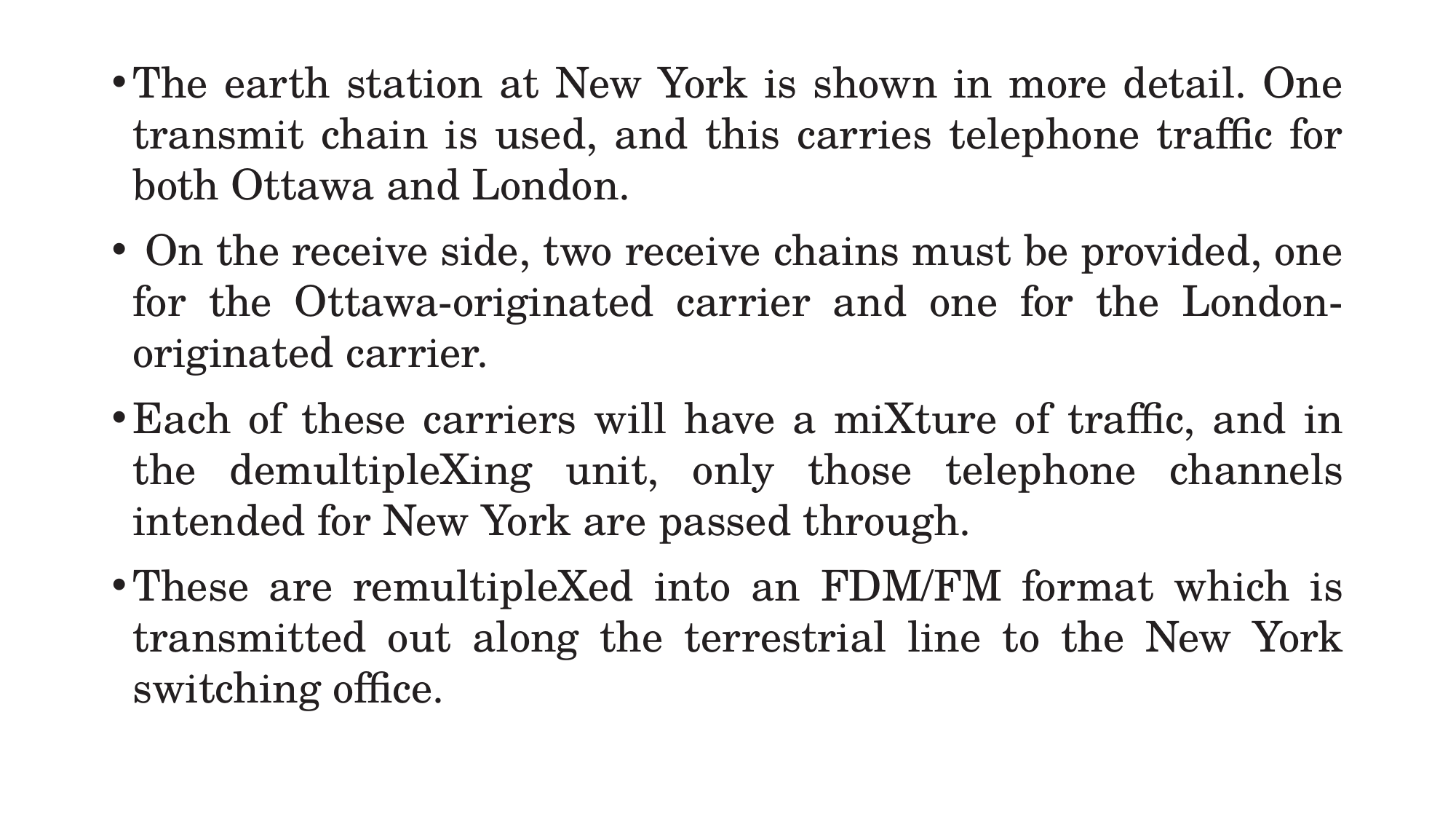

The earth station at New York is shown in more detail. One transmit chain is used, and this carries telephone traffic for both Ottawa and London.
 On the receive side, two receive chains must be provided, one for the Ottawa-originated carrier and one for the London-originated carrier.
Each of these carriers will have a mixture of traffic, and in the demultiplexing unit, only those telephone channels intended for New York are passed through.
These are remultiplexed into an FDM/FM format which is transmitted out along the terrestrial line to the New York switching office.